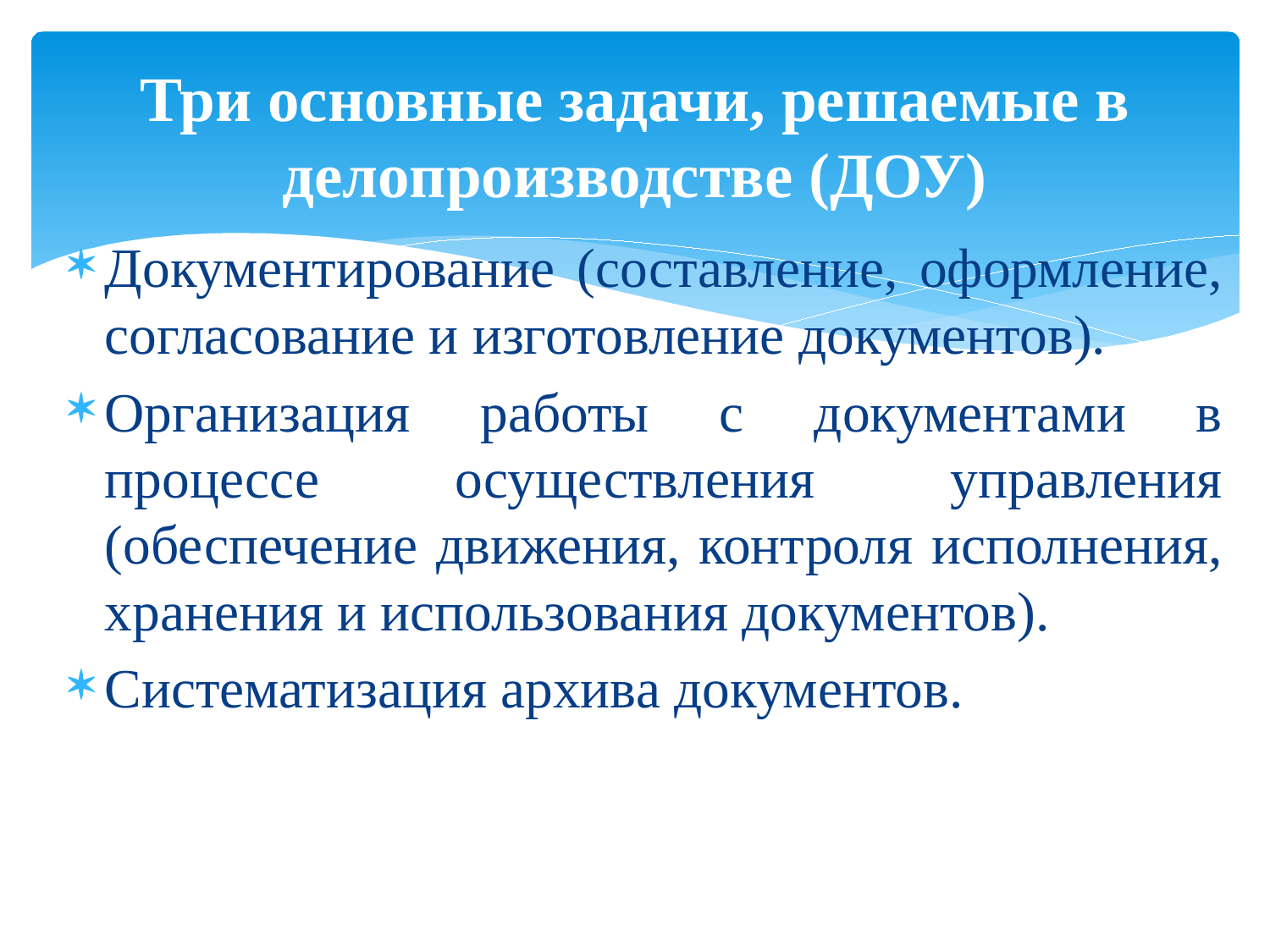

# Три основные задачи, решаемые в делопроизводстве (ДОУ)
Документирование (составление, оформление, согласование и изготовление документов).
Организация работы с документами в процессе осуществления управления (обеспечение движения, контроля исполнения, хранения и использования документов).
Систематизация архива документов.